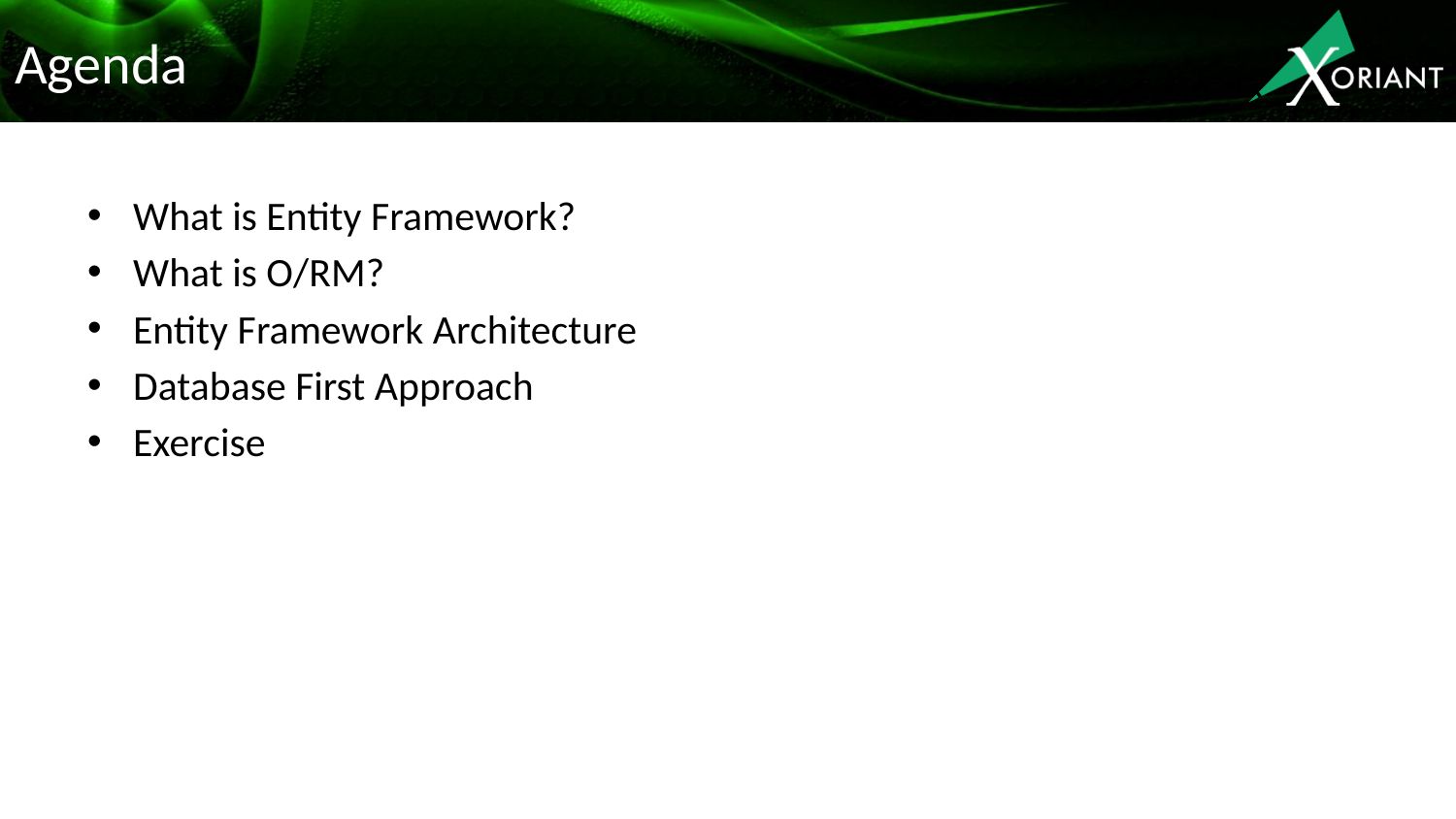

# Agenda
What is Entity Framework?
What is O/RM?
Entity Framework Architecture
Database First Approach
Exercise